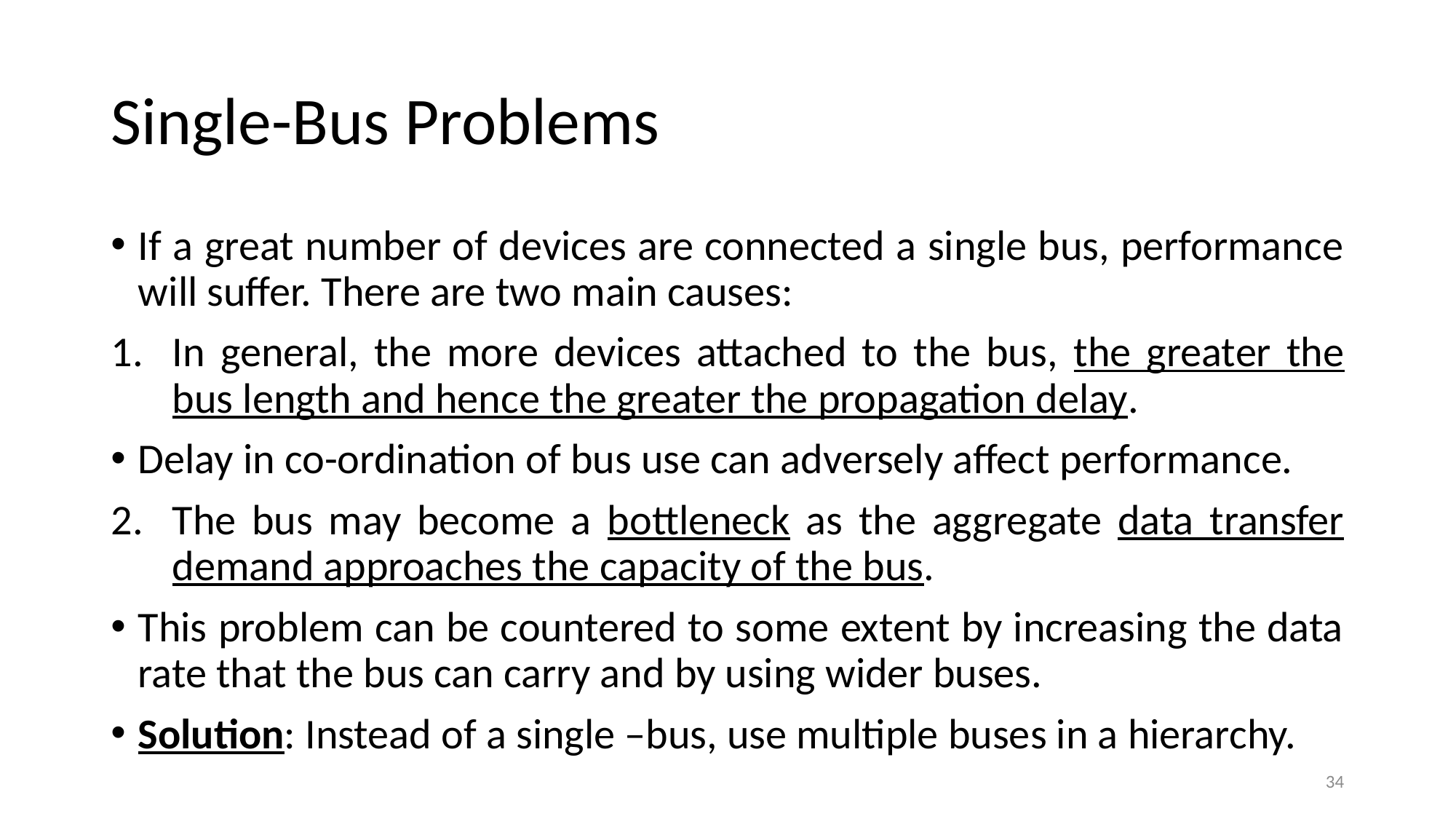

# Single-Bus Problems
If a great number of devices are connected a single bus, performance will suffer. There are two main causes:
In general, the more devices attached to the bus, the greater the bus length and hence the greater the propagation delay.
Delay in co-ordination of bus use can adversely affect performance.
The bus may become a bottleneck as the aggregate data transfer demand approaches the capacity of the bus.
This problem can be countered to some extent by increasing the data rate that the bus can carry and by using wider buses.
Solution: Instead of a single –bus, use multiple buses in a hierarchy.
34